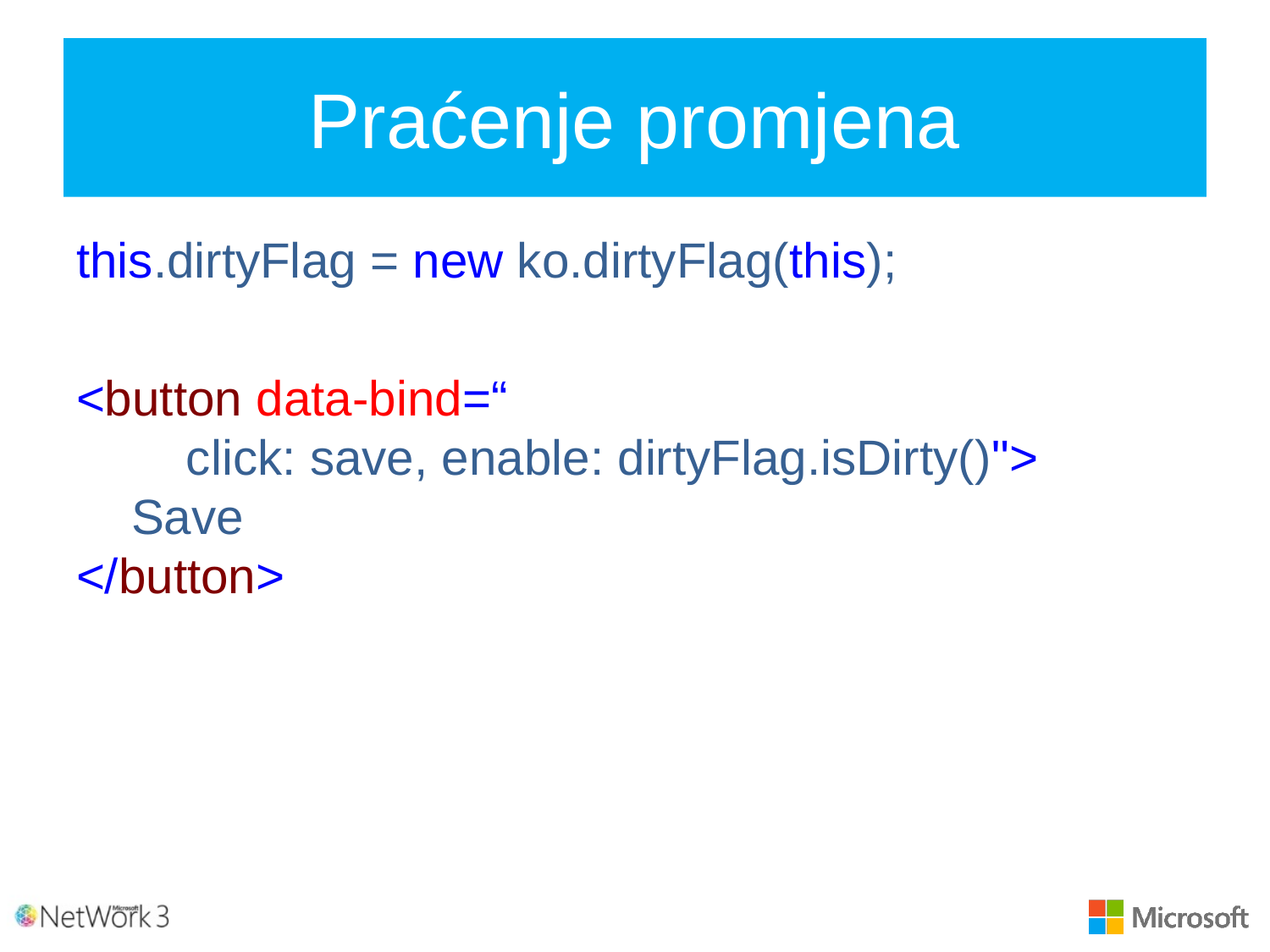

# Praćenje promjena
this.dirtyFlag = new ko.dirtyFlag(this);

<button data-bind=“
        click: save, enable: dirtyFlag.isDirty()">
    Save
</button>